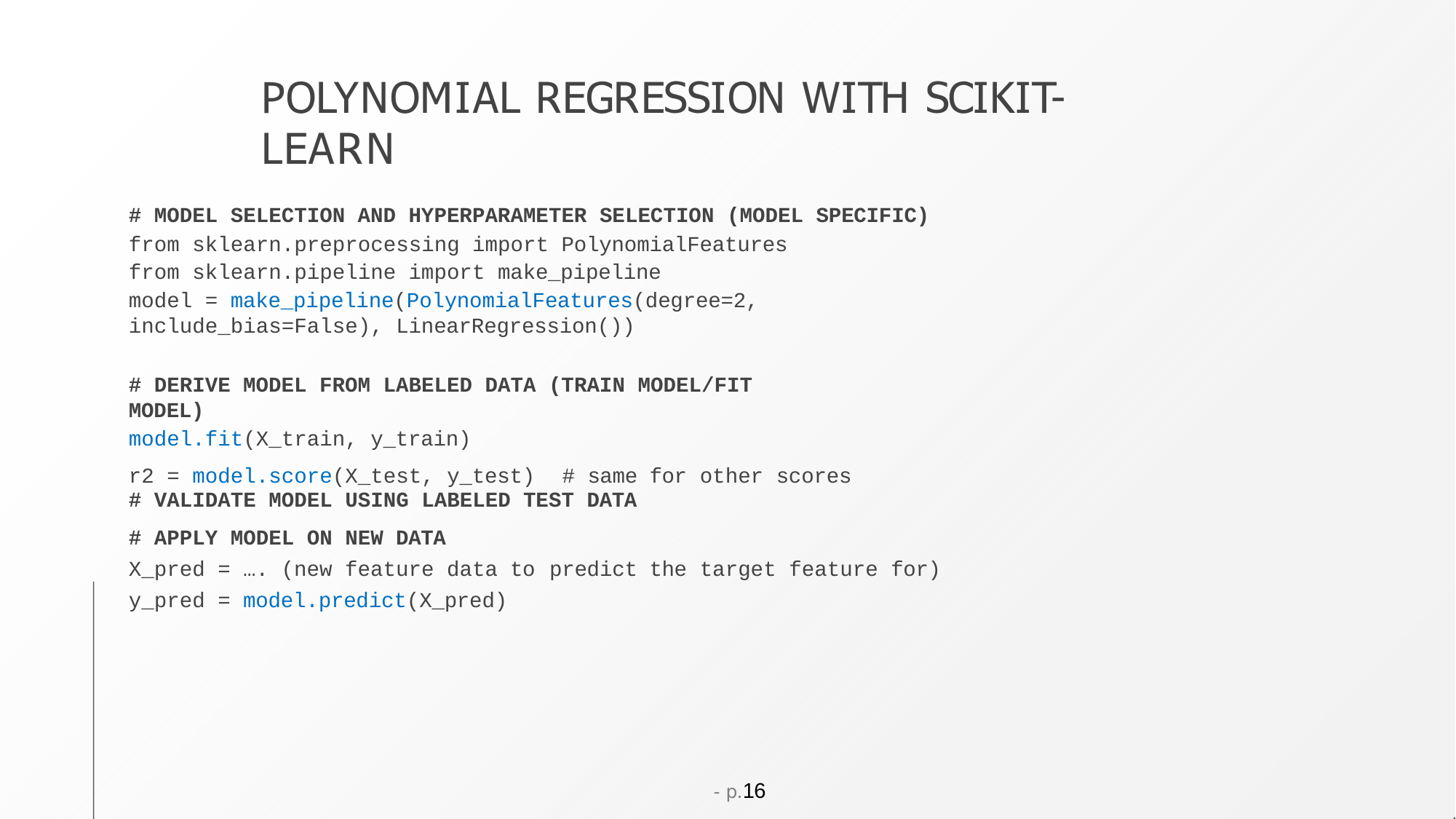

# POLYNOMIAL REGRESSION WITH SCIKIT-LEARN
# MODEL SELECTION AND HYPERPARAMETER SELECTION (MODEL SPECIFIC)
from sklearn.preprocessing import PolynomialFeatures from sklearn.pipeline import make_pipeline
model = make_pipeline(PolynomialFeatures(degree=2, include_bias=False), LinearRegression())

# DERIVE MODEL FROM LABELED DATA (TRAIN MODEL/FIT MODEL)
model.fit(X_train, y_train)

# VALIDATE MODEL USING LABELED TEST DATA
| r2 = model.score(X\_test, y\_test) | # same | for | other scores |
| --- | --- | --- | --- |
| # APPLY MODEL ON NEW DATA |  |  |  |
| X\_pred = …. (new feature data to | predict | the | target feature for) |
| y\_pred = model.predict(X\_pred) |  |  |  |

- p.16